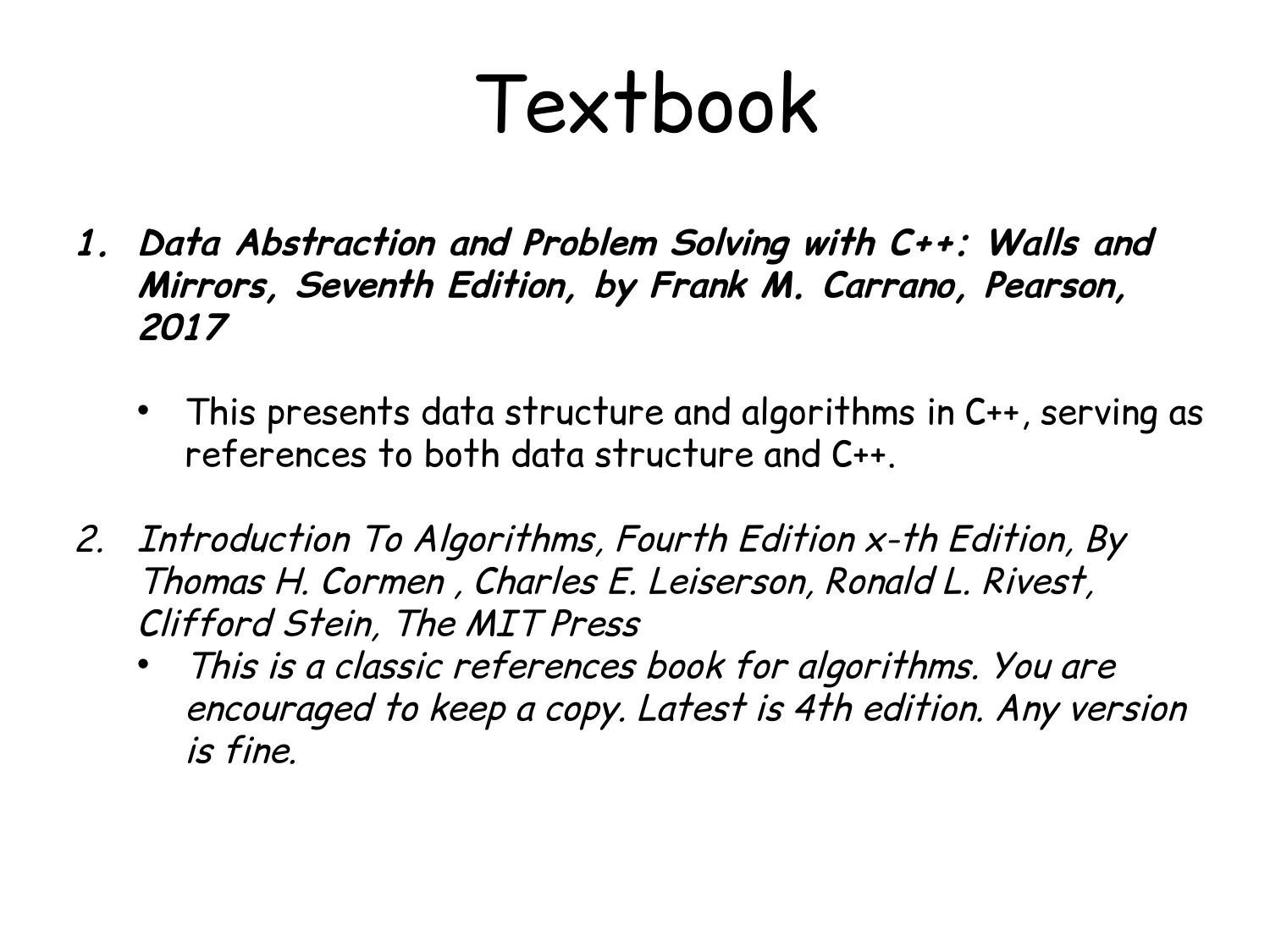

# Textbook

Data Abstraction and Problem Solving with C++: Walls and Mirrors, Seventh Edition, by Frank M. Carrano, Pearson, 2017

This presents data structure and algorithms in C++, serving as references to both data structure and C++.

Introduction To Algorithms, Fourth Edition x-th Edition, By Thomas H. Cormen , Charles E. Leiserson, Ronald L. Rivest, Clifford Stein, The MIT Press
This is a classic references book for algorithms. You are encouraged to keep a copy. Latest is 4th edition. Any version is fine.